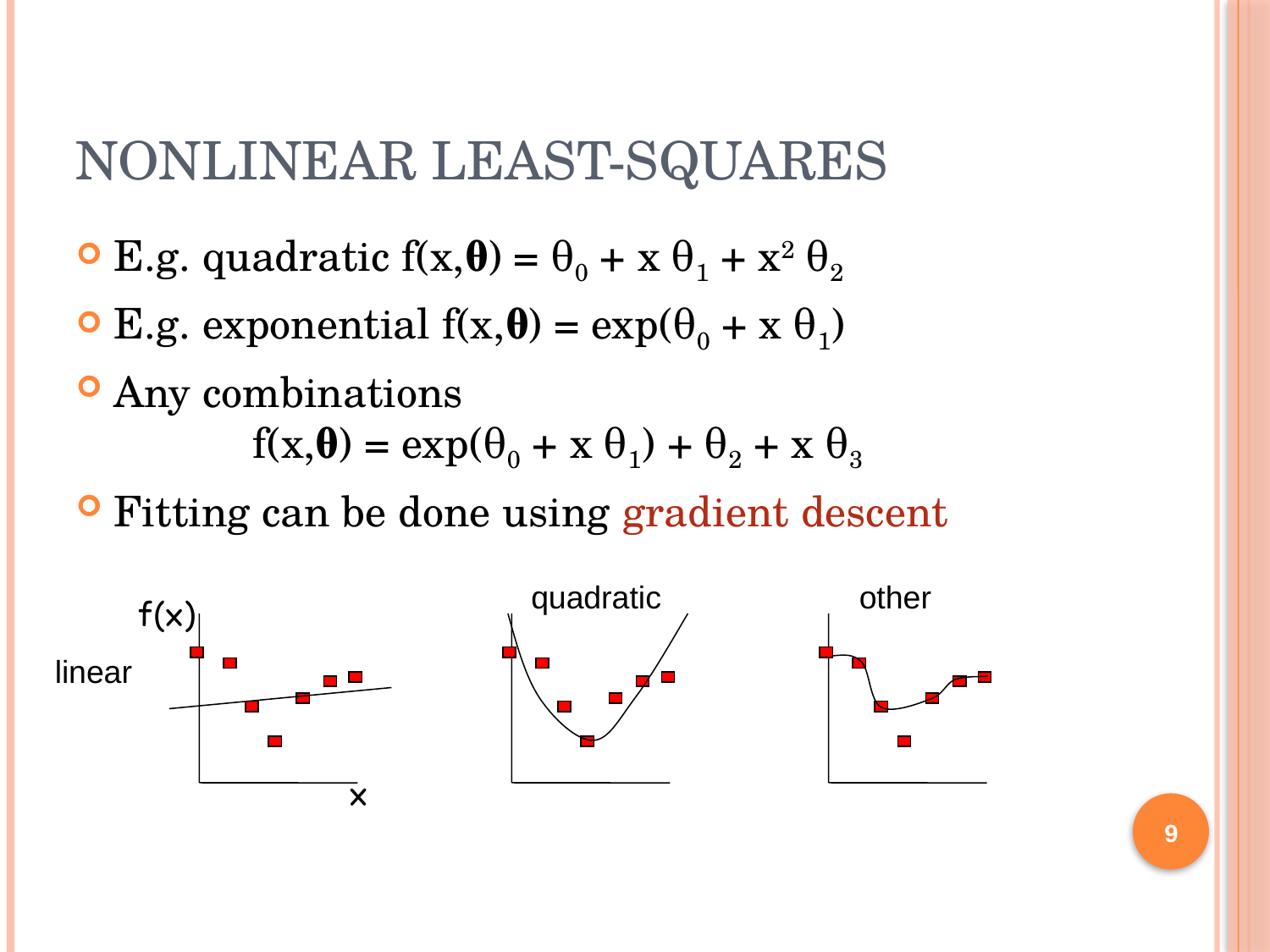

# Nonlinear Least-Squares
E.g. quadratic f(x,θ) = θ0 + x θ1 + x2 θ2
E.g. exponential f(x,θ) = exp(θ0 + x θ1)
Any combinations
	 f(x,θ) = exp(θ0 + x θ1) + θ2 + x θ3
Fitting can be done using gradient descent
quadratic
other
f(x)

linear

x
9